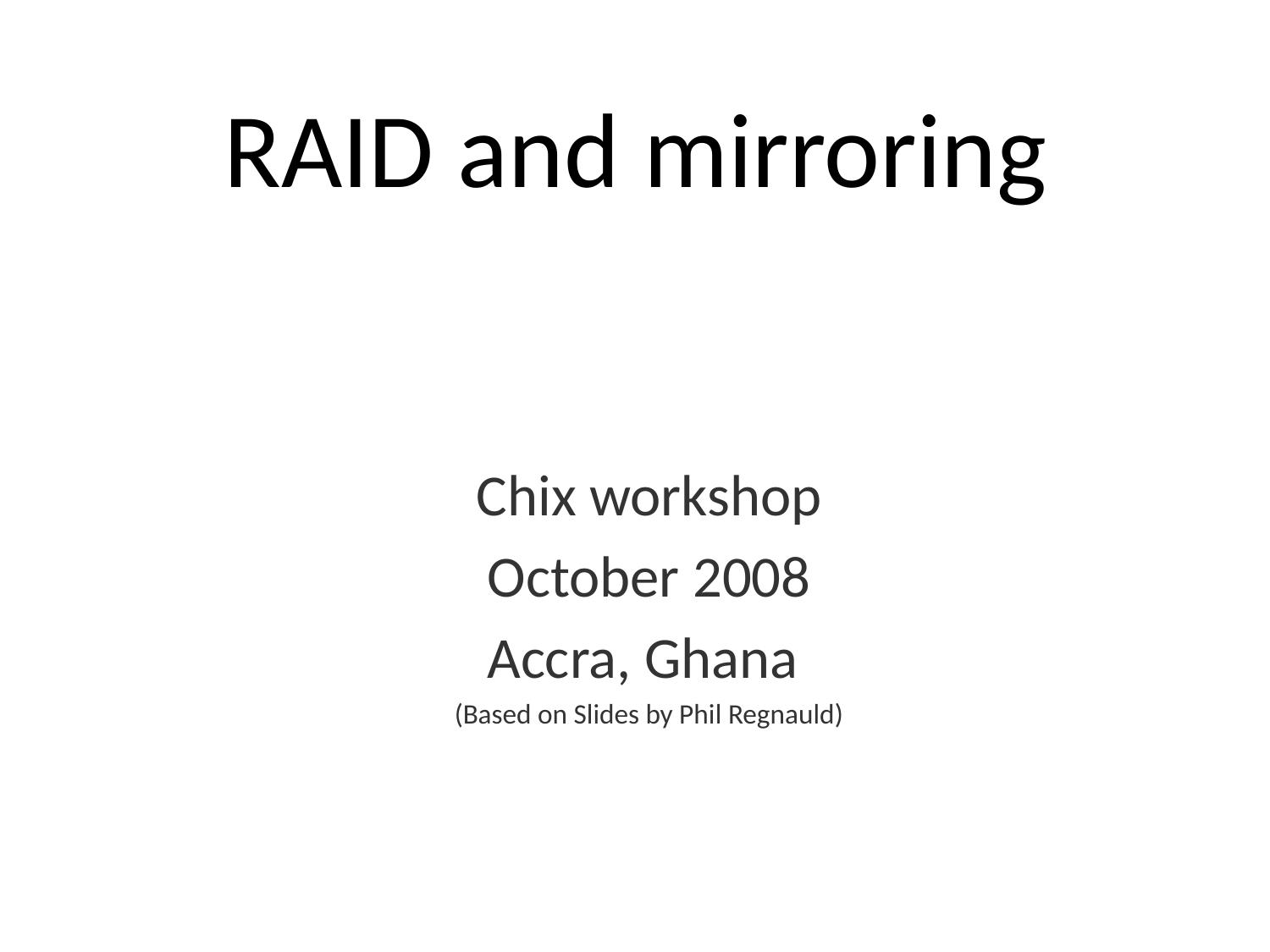

# RAID and mirroring

Chix workshop
October 2008
Accra, Ghana
(Based on Slides by Phil Regnauld)‏